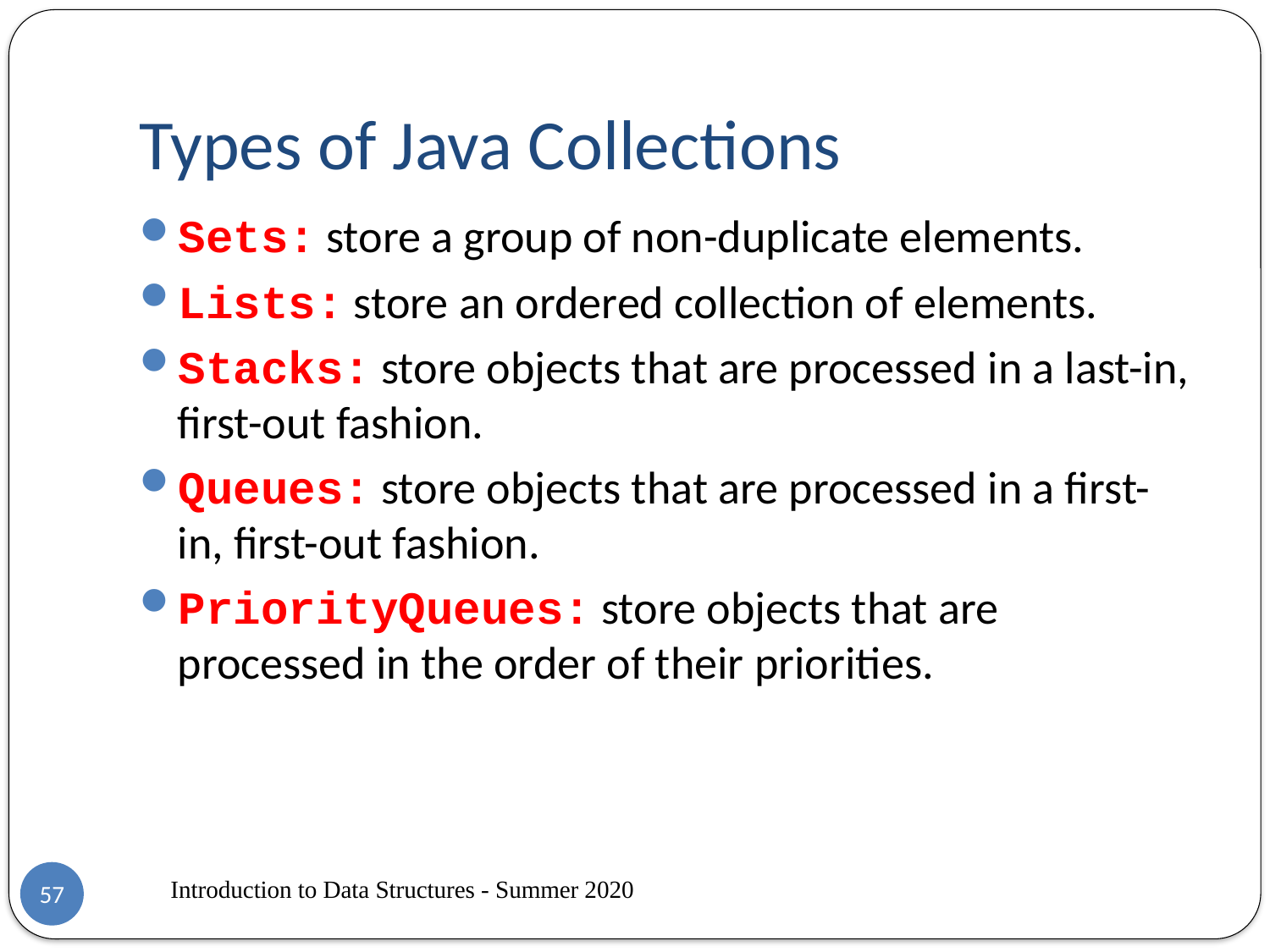

# Types of Java Collections
Sets: store a group of non-duplicate elements.
Lists: store an ordered collection of elements.
Stacks: store objects that are processed in a last-in, first-out fashion.
Queues: store objects that are processed in a first-in, first-out fashion.
PriorityQueues: store objects that are processed in the order of their priorities.

Introduction to Data Structures - Summer 2020
57